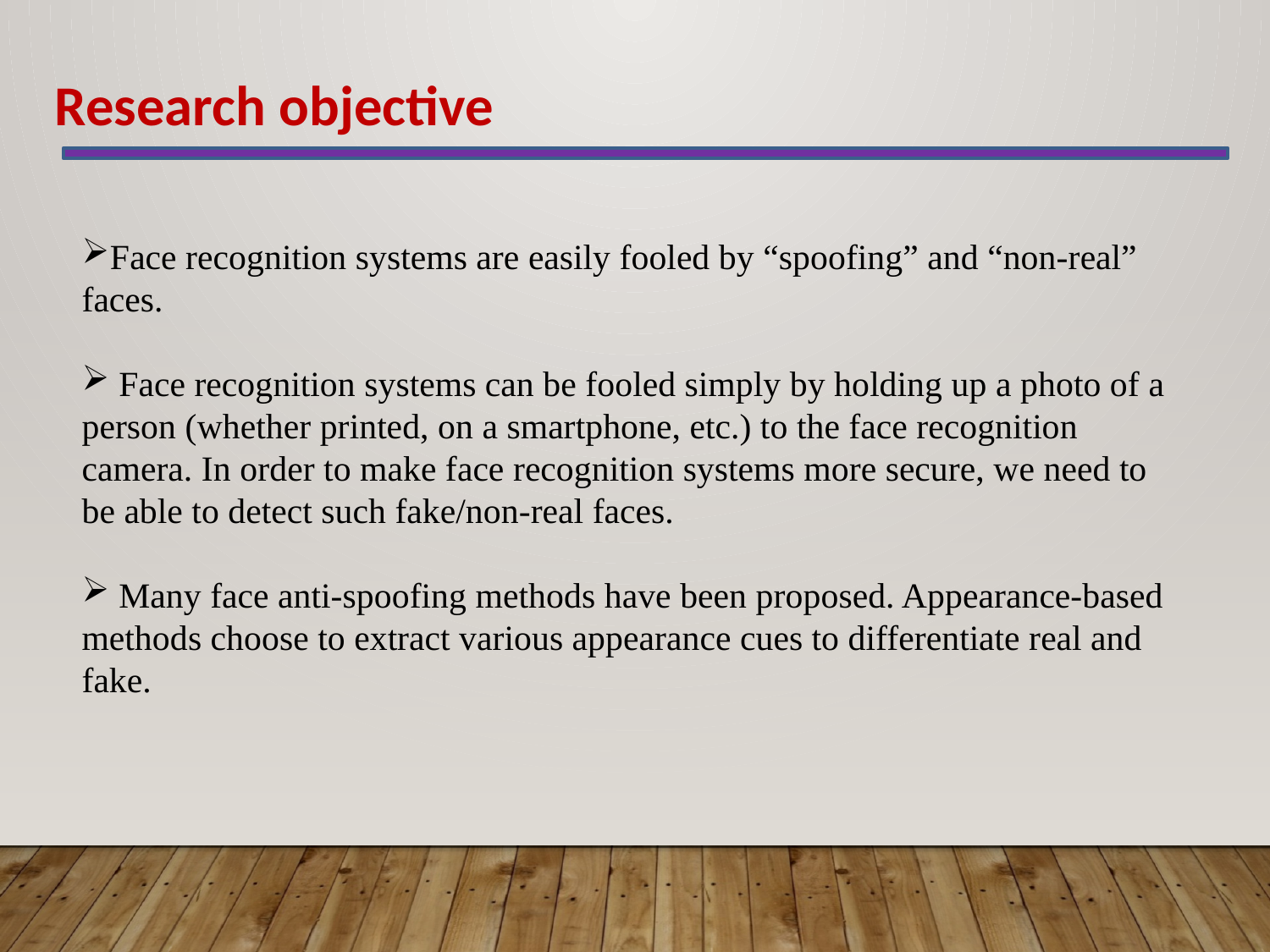

Research objective

Face recognition systems are easily fooled by “spoofing” and “non-real” faces.

 Face recognition systems can be fooled simply by holding up a photo of a person (whether printed, on a smartphone, etc.) to the face recognition camera. In order to make face recognition systems more secure, we need to be able to detect such fake/non-real faces.

 Many face anti-spoofing methods have been proposed. Appearance-based methods choose to extract various appearance cues to differentiate real and fake.